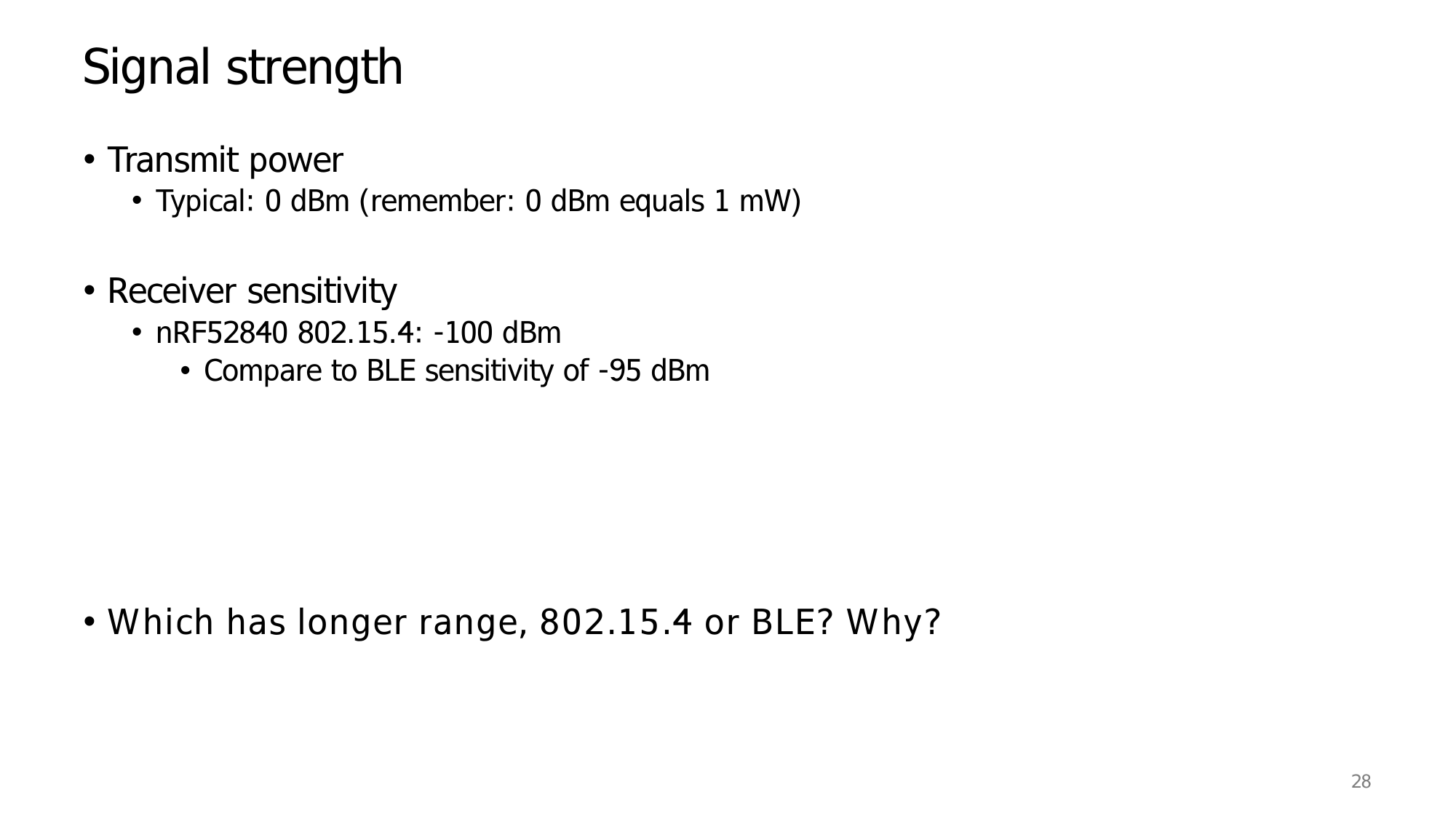

# Signal strength
Transmit power
Typical: 0 dBm (remember: 0 dBm equals 1 mW)

Receiver sensitivity
nRF52840 802.15.4: -100 dBm
Compare to BLE sensitivity of -95 dBm

Which has longer range, 802.15.4 or BLE? Why?

28